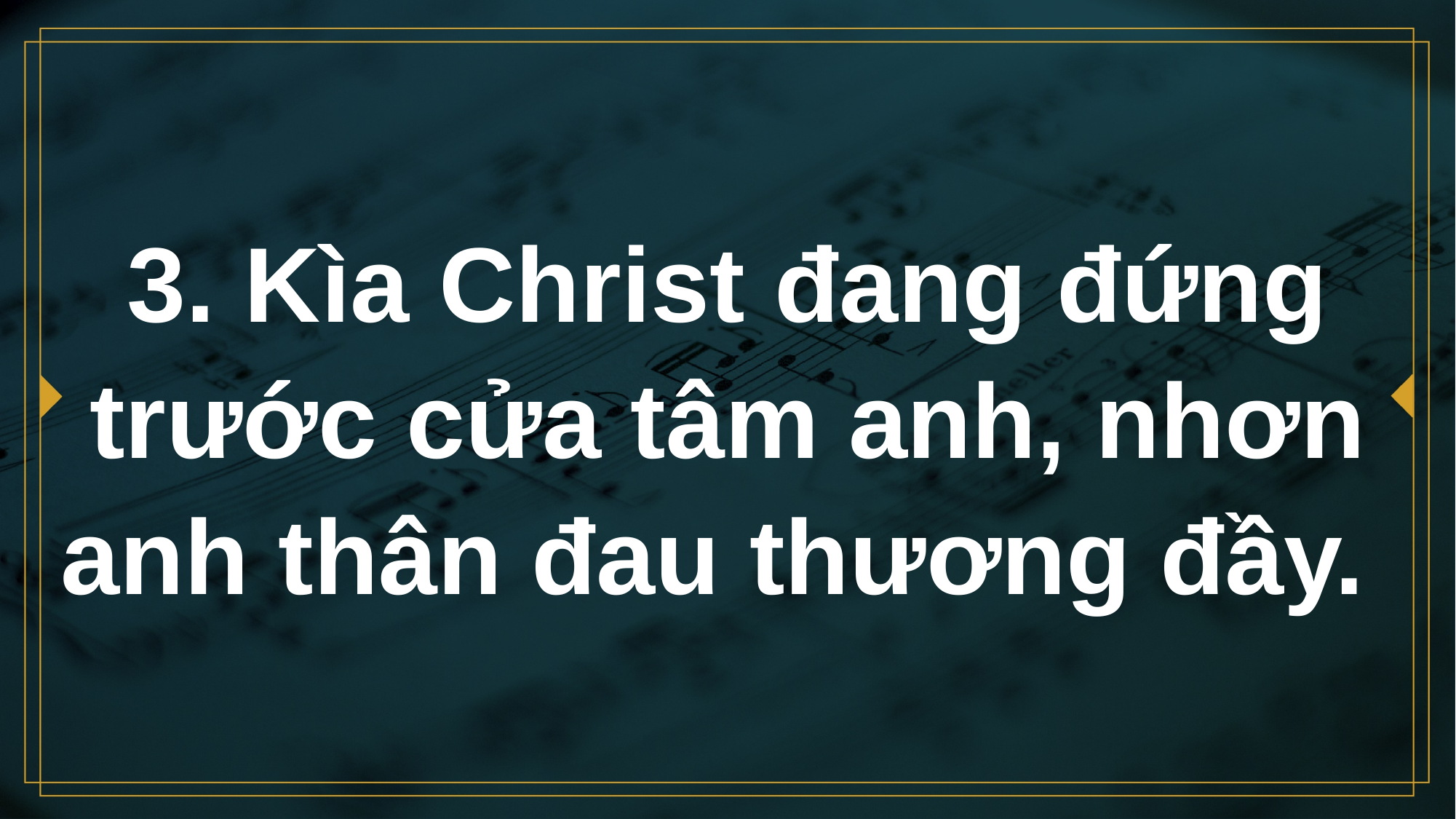

# 3. Kìa Christ đang đứng trước cửa tâm anh, nhơn anh thân đau thương đầy.